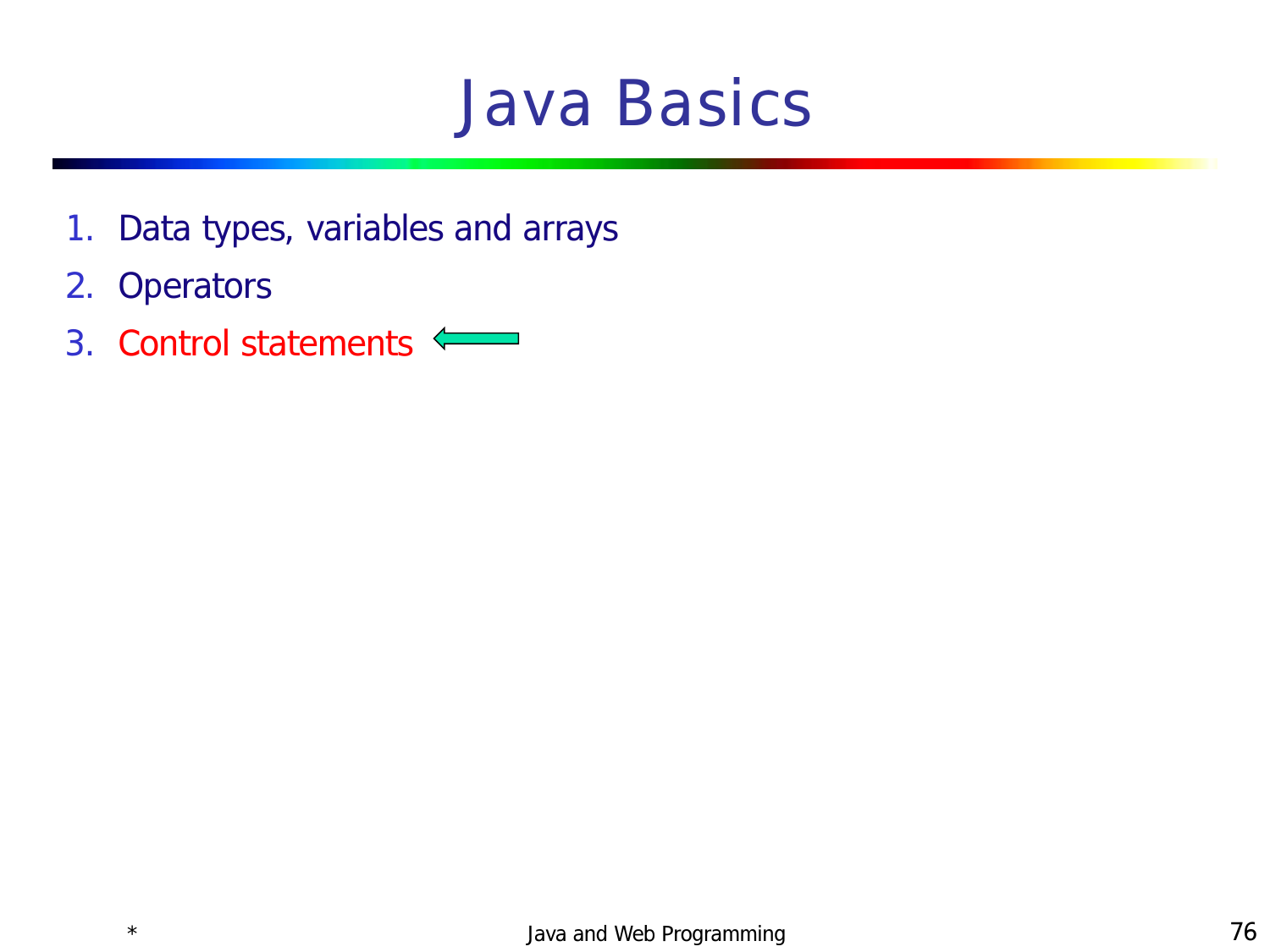

# Java Basics
Data types, variables and arrays
Operators
Control statements

*
76
Java and Web Programming